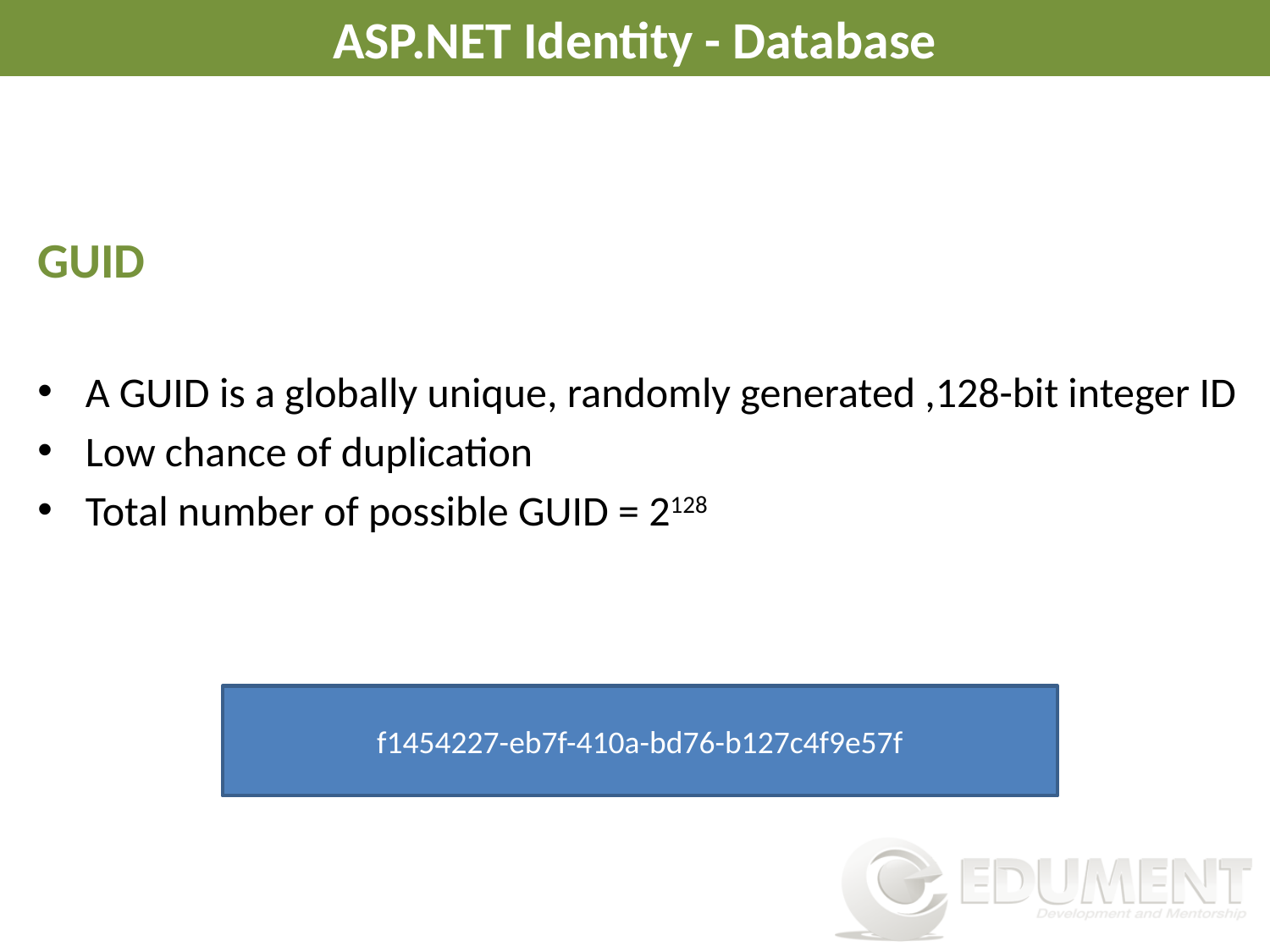

# ASP.NET Identity - Database
GUID

A GUID is a globally unique, randomly generated ,128-bit integer ID
Low chance of duplication
Total number of possible GUID = 2128

f1454227-eb7f-410a-bd76-b127c4f9e57f